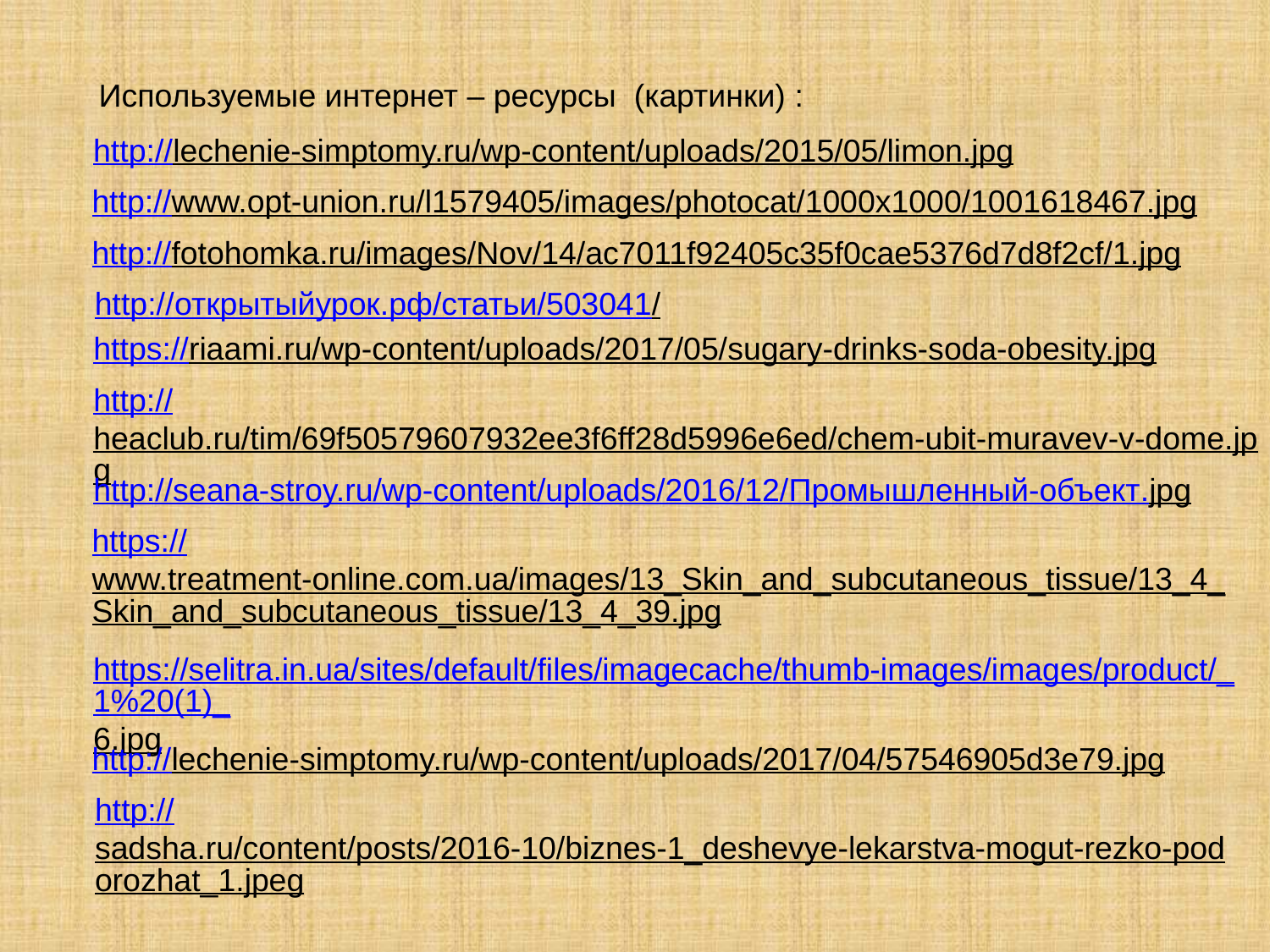

Используемые интернет – ресурсы  (картинки) :
http://lechenie-simptomy.ru/wp-content/uploads/2015/05/limon.jpg
http://www.opt-union.ru/l1579405/images/photocat/1000x1000/1001618467.jpg
http://fotohomka.ru/images/Nov/14/ac7011f92405c35f0cae5376d7d8f2cf/1.jpg
http://открытыйурок.рф/статьи/503041/
https://riaami.ru/wp-content/uploads/2017/05/sugary-drinks-soda-obesity.jpg
http://heaclub.ru/tim/69f50579607932ee3f6ff28d5996e6ed/chem-ubit-muravev-v-dome.jpg
http://seana-stroy.ru/wp-content/uploads/2016/12/Промышленный-объект.jpg
https://www.treatment-online.com.ua/images/13_Skin_and_subcutaneous_tissue/13_4_Skin_and_subcutaneous_tissue/13_4_39.jpg
https://selitra.in.ua/sites/default/files/imagecache/thumb-images/images/product/_1%20(1)_6.jpg
http://lechenie-simptomy.ru/wp-content/uploads/2017/04/57546905d3e79.jpg
http://sadsha.ru/content/posts/2016-10/biznes-1_deshevye-lekarstva-mogut-rezko-podorozhat_1.jpeg